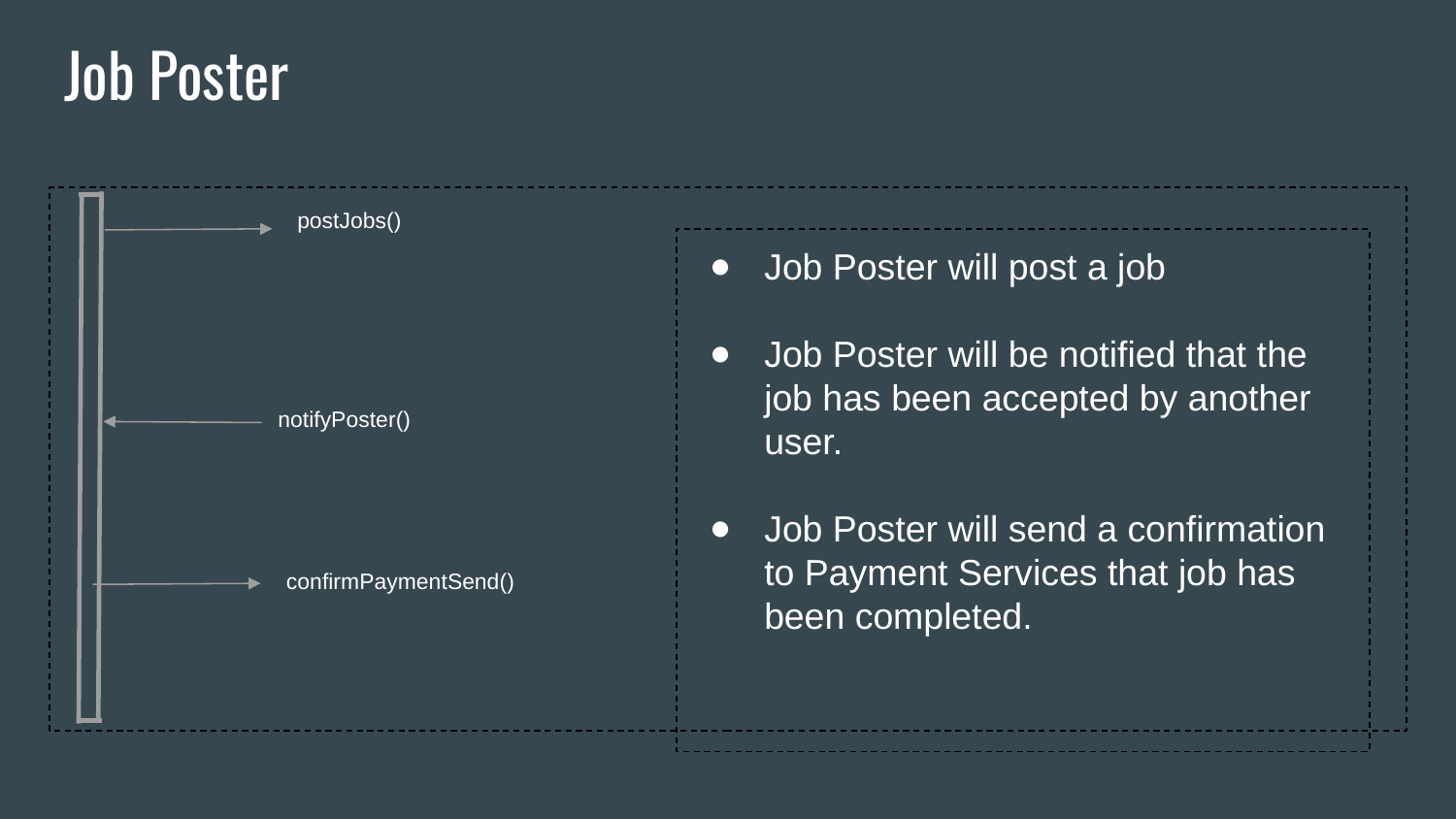

# Job Poster

postJobs()
Job Poster will post a job

Job Poster will be notified that the job has been accepted by another user.

Job Poster will send a confirmation to Payment Services that job has been completed.

notifyPoster()

confirmPaymentSend()